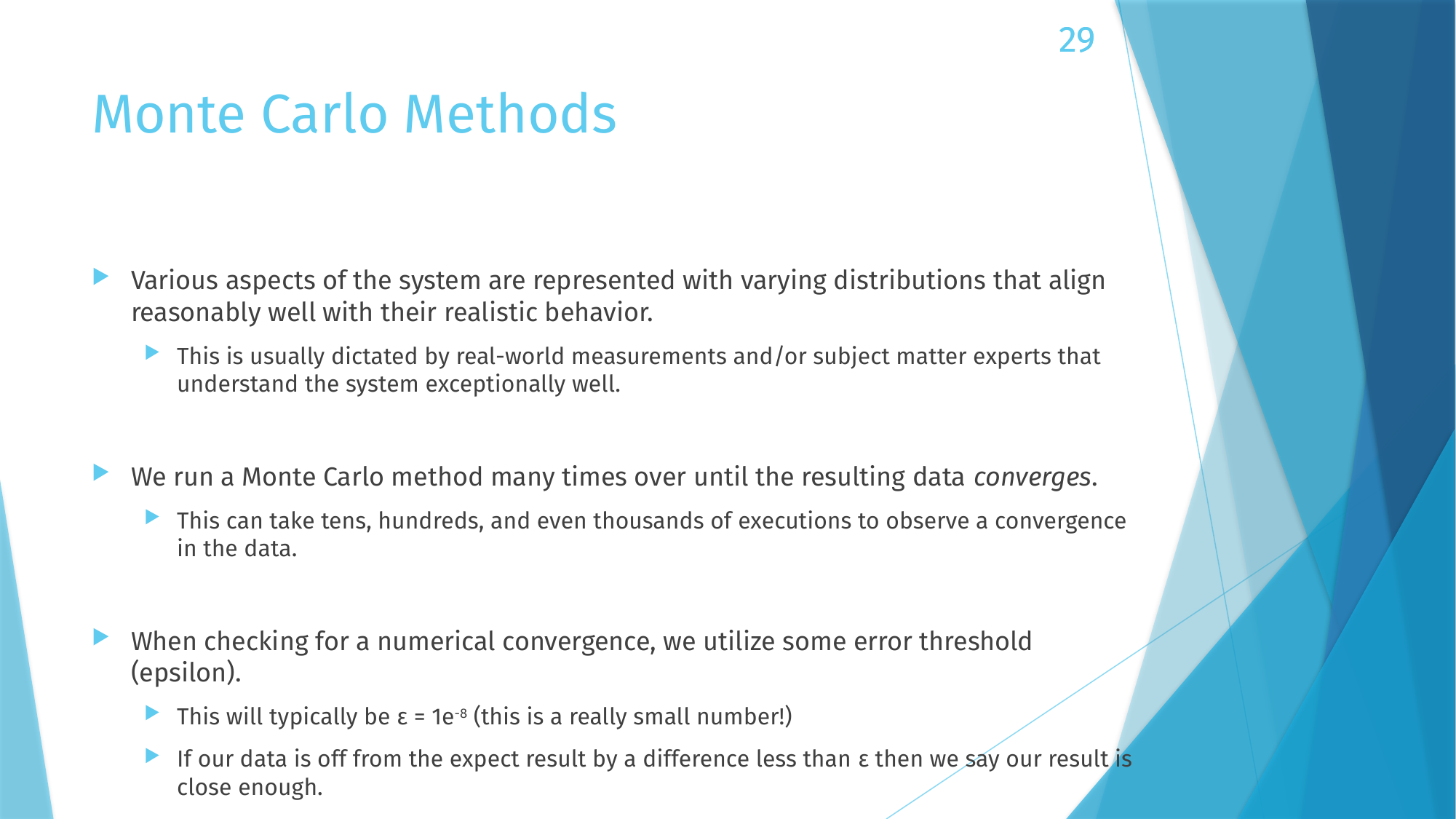

# Monte Carlo Methods
Various aspects of the system are represented with varying distributions that align reasonably well with their realistic behavior.
This is usually dictated by real-world measurements and/or subject matter experts that understand the system exceptionally well.

We run a Monte Carlo method many times over until the resulting data converges.
This can take tens, hundreds, and even thousands of executions to observe a convergence in the data.

When checking for a numerical convergence, we utilize some error threshold (epsilon).
This will typically be ε = 1e-8 (this is a really small number!)
If our data is off from the expect result by a difference less than ε then we say our result is close enough.